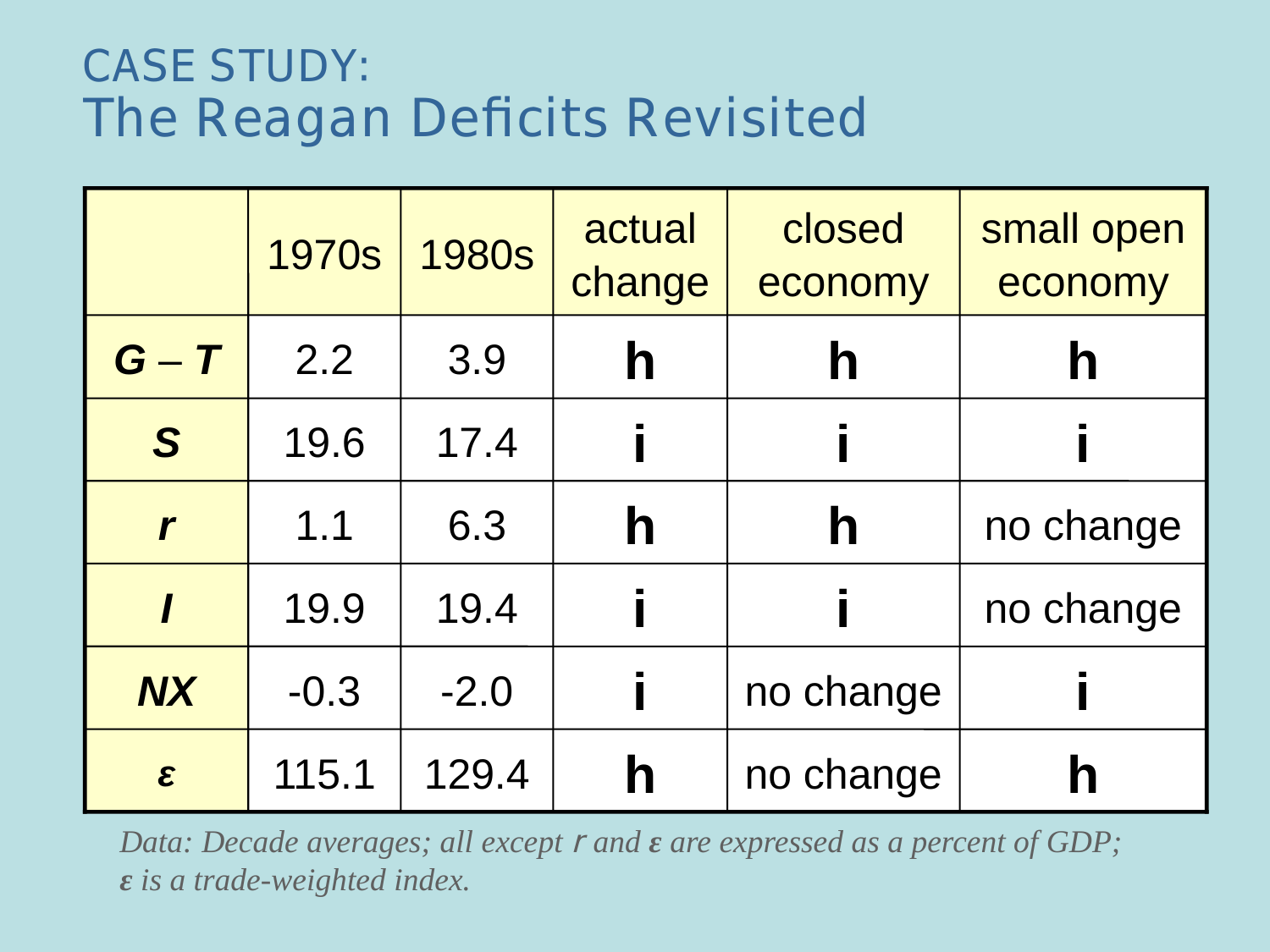

# CASE STUDY: The Reagan Deficits Revisited

1970s
1980s
actual change
closed economy
small open economy
G – T
S
r
I
NX
ε

2.2
19.6
1.1
19.9
-0.3
115.1
3.9
17.4
6.3
19.4
-2.0
129.4
h
i
h
i
i
h
h
i
h
i
no change
no change
h
i
no change
no change
i
h
Data: Decade averages; all except r and ε are expressed as a percent of GDP; ε is a trade-weighted index.